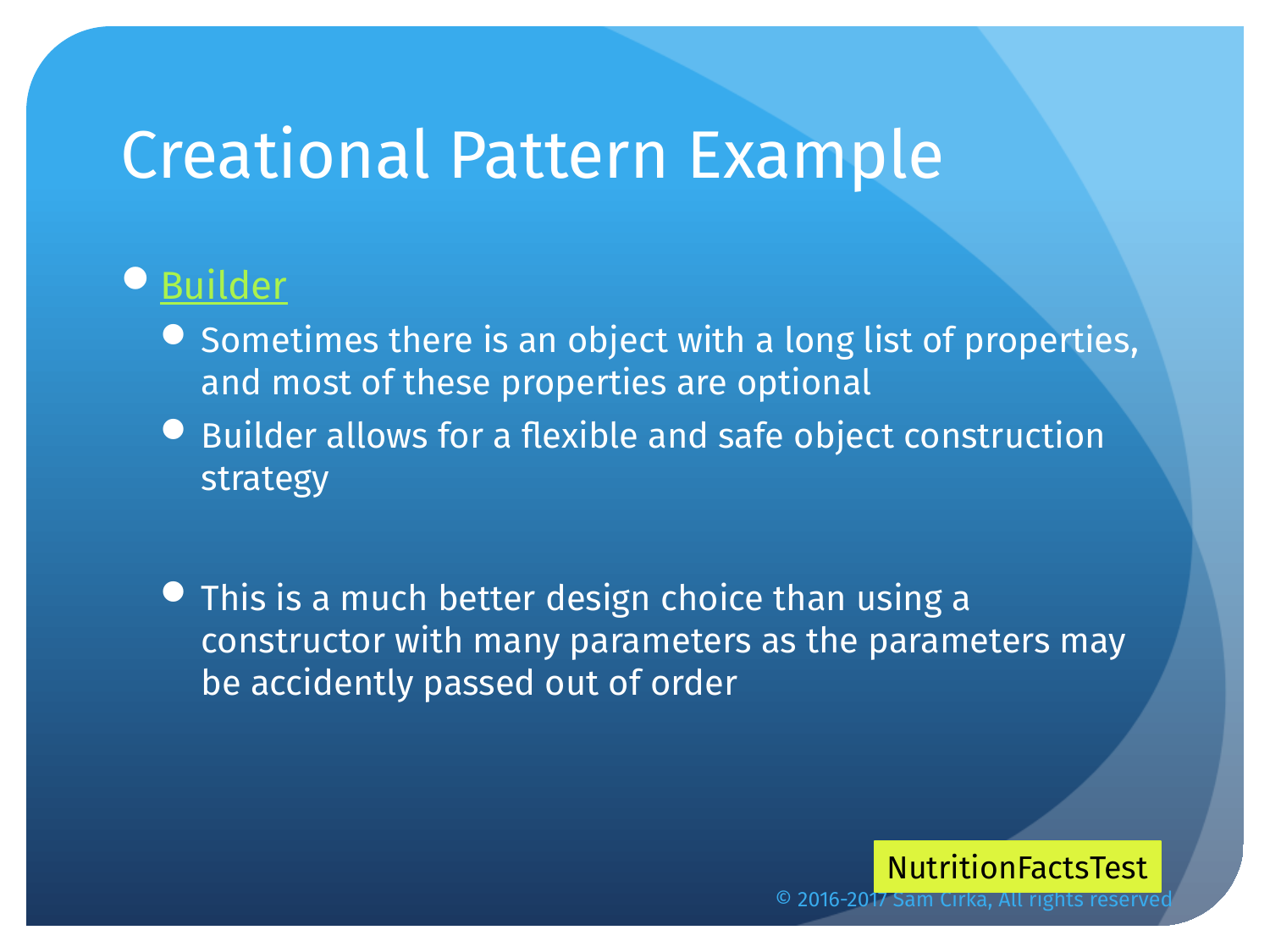

# Creational Pattern Example
Builder
Sometimes there is an object with a long list of properties, and most of these properties are optional
Builder allows for a flexible and safe object construction strategy

This is a much better design choice than using a constructor with many parameters as the parameters may be accidently passed out of order
NutritionFactsTest
© 2016-2017 Sam Cirka, All rights reserved